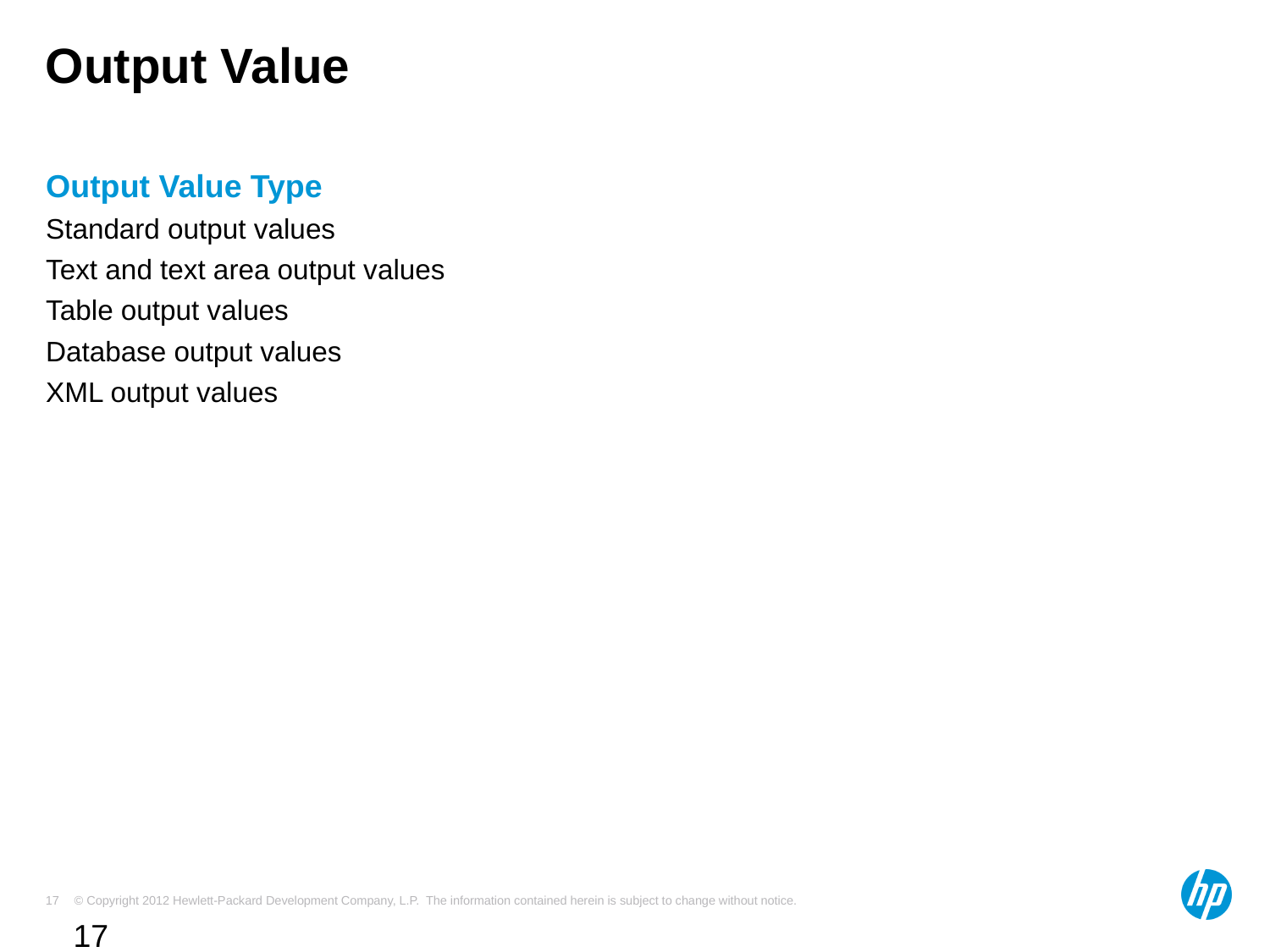

# Output Value
Output Value Type
Standard output values
Text and text area output values
Table output values
Database output values
XML output values
17